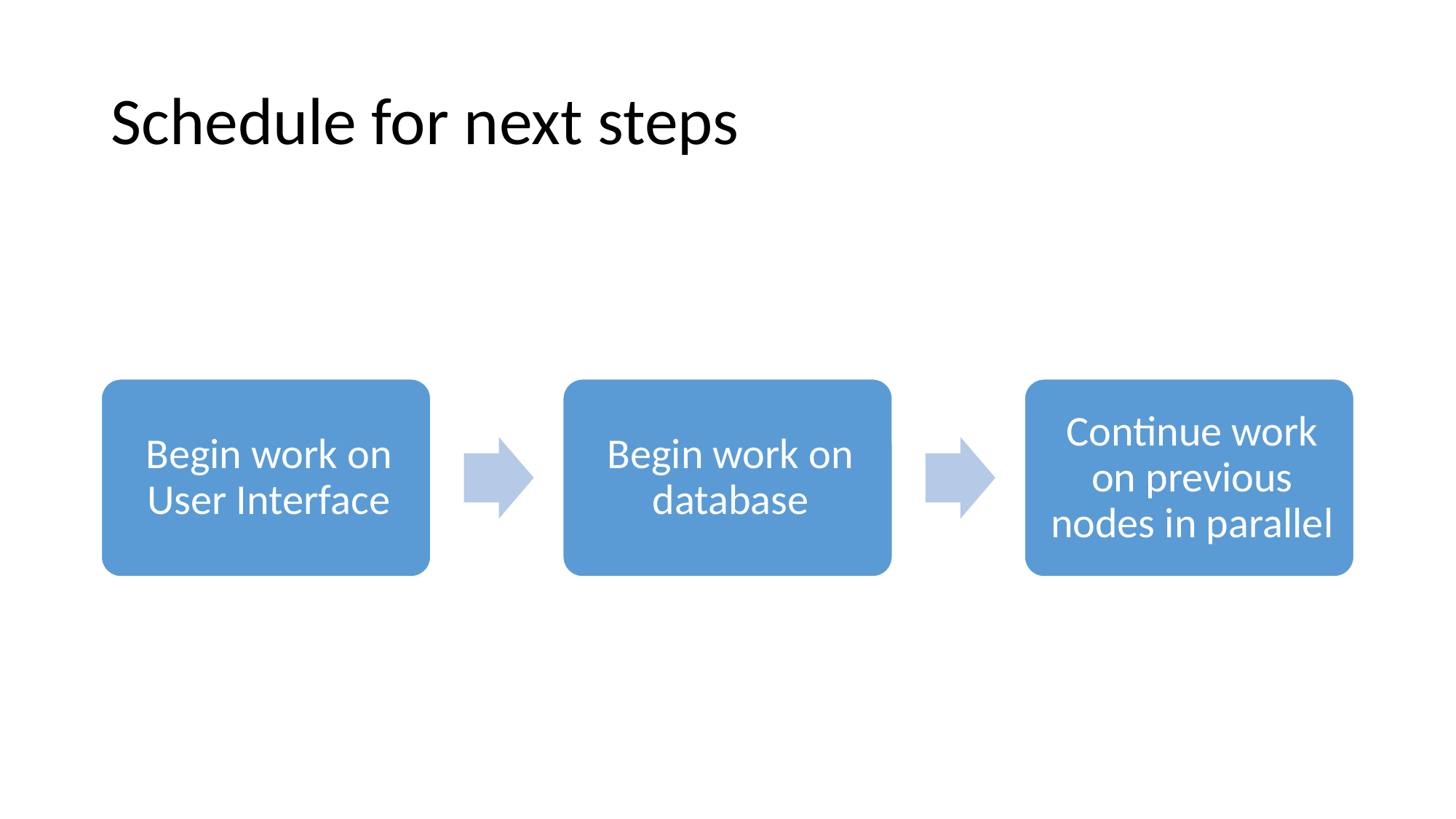

# Schedule for next steps
Begin work on User Interface

Begin work on database

Continue work on previous nodes in parallel